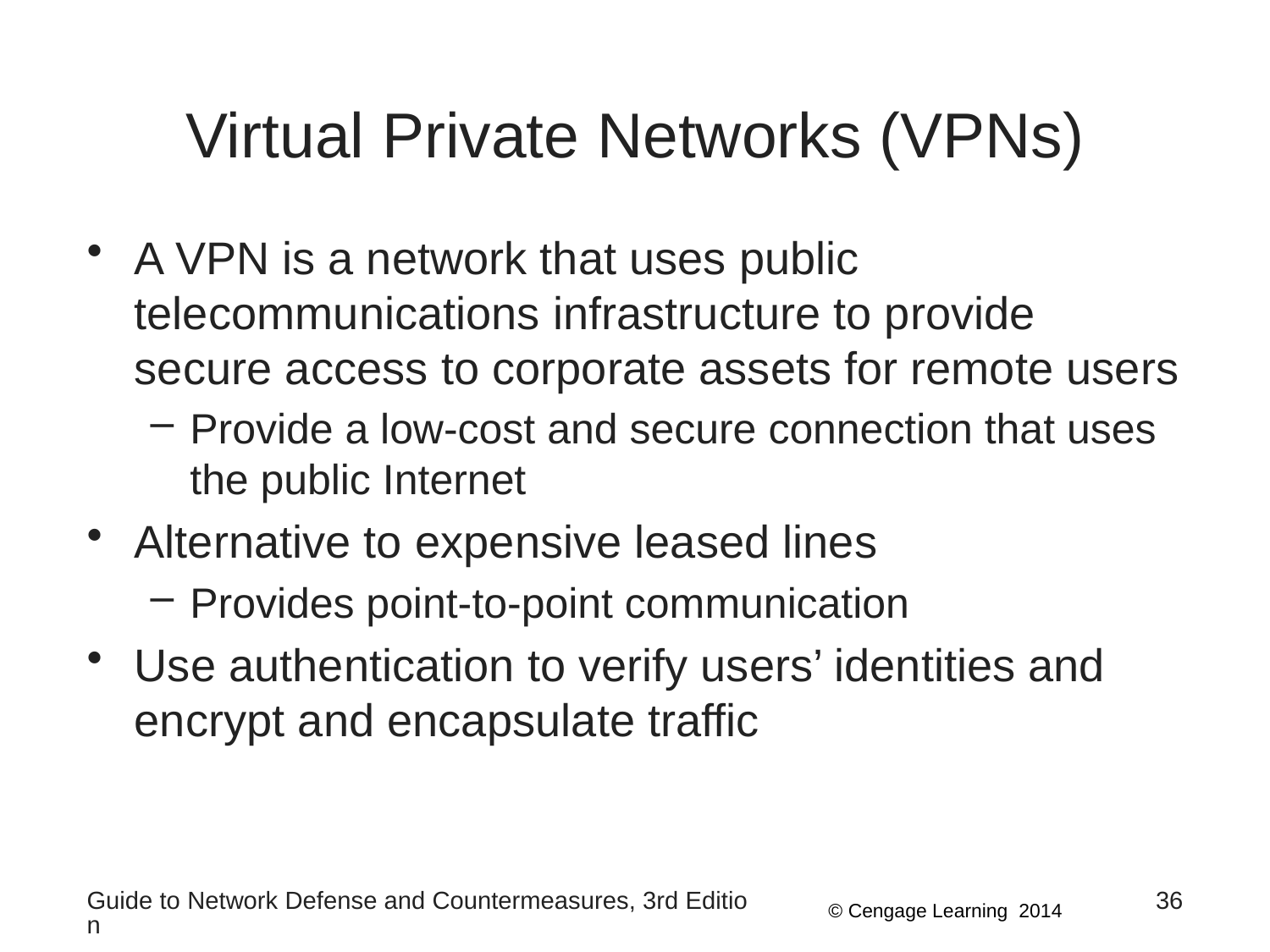

# Virtual Private Networks (VPNs)
A VPN is a network that uses public telecommunications infrastructure to provide secure access to corporate assets for remote users
Provide a low-cost and secure connection that uses the public Internet
Alternative to expensive leased lines
Provides point-to-point communication
Use authentication to verify users’ identities and encrypt and encapsulate traffic
Guide to Network Defense and Countermeasures, 3rd Edition
36